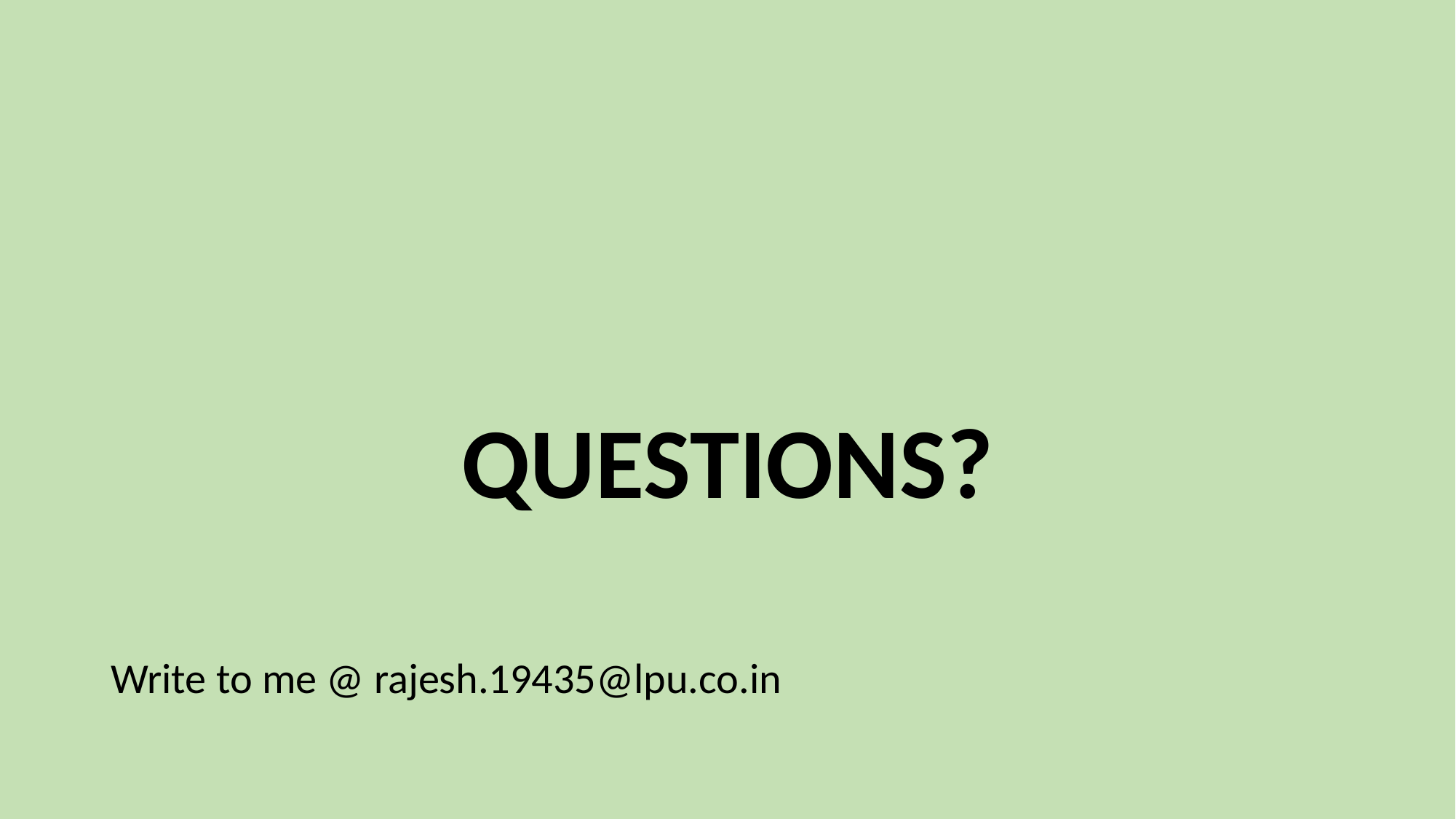

#

QUESTIONS?

Write to me @ rajesh.19435@lpu.co.in